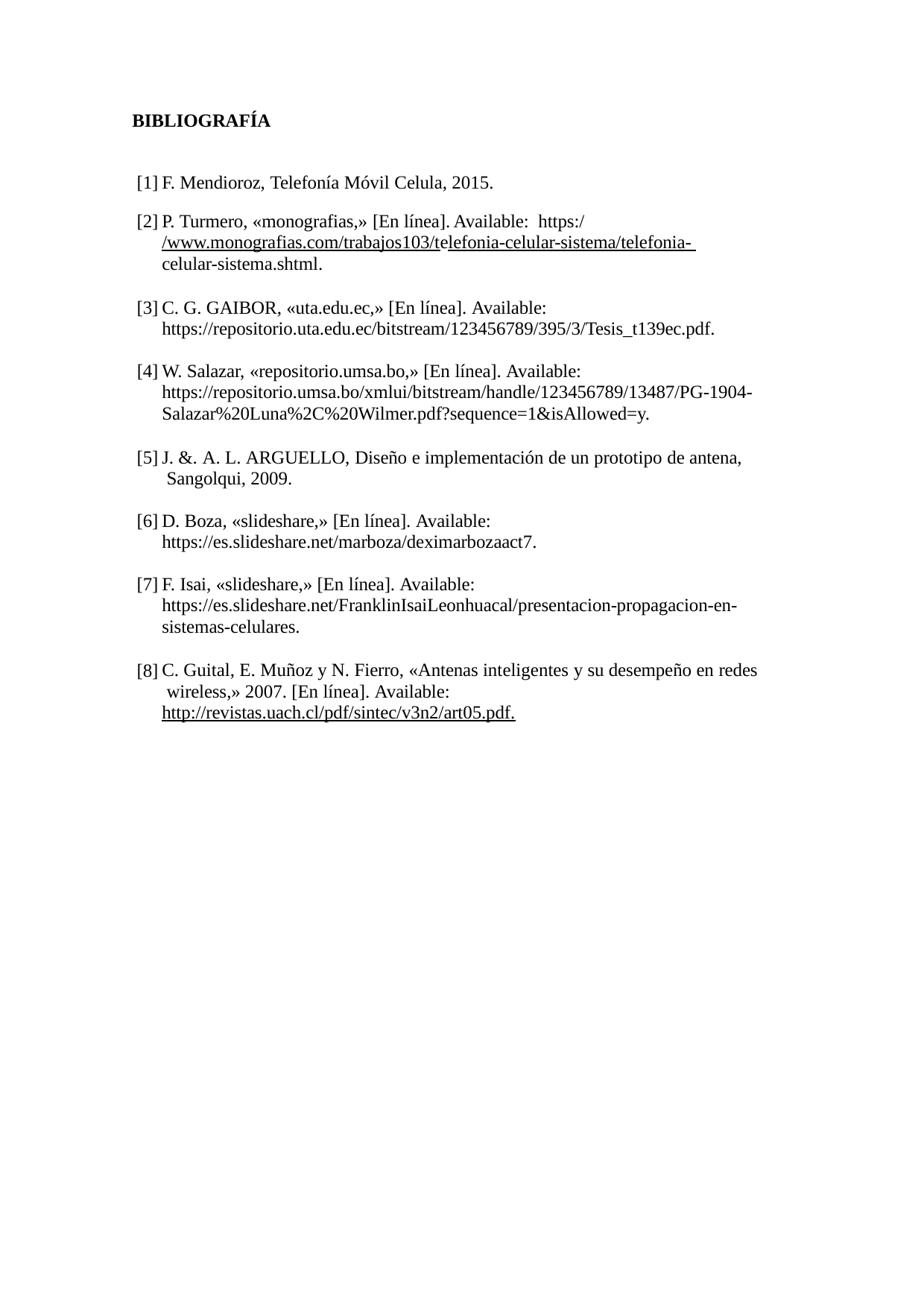

BIBLIOGRAFÍA
| [1] | F. Mendioroz, Telefonía Móvil Celula, 2015. |
| --- | --- |
| [2] | P. Turmero, «monografias,» [En línea]. Available: https://www.monografias.com/trabajos103/telefonia-celular-sistema/telefonia- celular-sistema.shtml. |
| [3] | C. G. GAIBOR, «uta.edu.ec,» [En línea]. Available: https://repositorio.uta.edu.ec/bitstream/123456789/395/3/Tesis\_t139ec.pdf. |
| [4] | W. Salazar, «repositorio.umsa.bo,» [En línea]. Available: https://repositorio.umsa.bo/xmlui/bitstream/handle/123456789/13487/PG-1904- Salazar%20Luna%2C%20Wilmer.pdf?sequence=1&isAllowed=y. |
| [5] | J. &. A. L. ARGUELLO, Diseño e implementación de un prototipo de antena, Sangolqui, 2009. |
| [6] | D. Boza, «slideshare,» [En línea]. Available: https://es.slideshare.net/marboza/deximarbozaact7. |
| [7] | F. Isai, «slideshare,» [En línea]. Available: https://es.slideshare.net/FranklinIsaiLeonhuacal/presentacion-propagacion-en- sistemas-celulares. |
| [8] | C. Guital, E. Muñoz y N. Fierro, «Antenas inteligentes y su desempeño en redes wireless,» 2007. [En línea]. Available: http://revistas.uach.cl/pdf/sintec/v3n2/art05.pdf. |